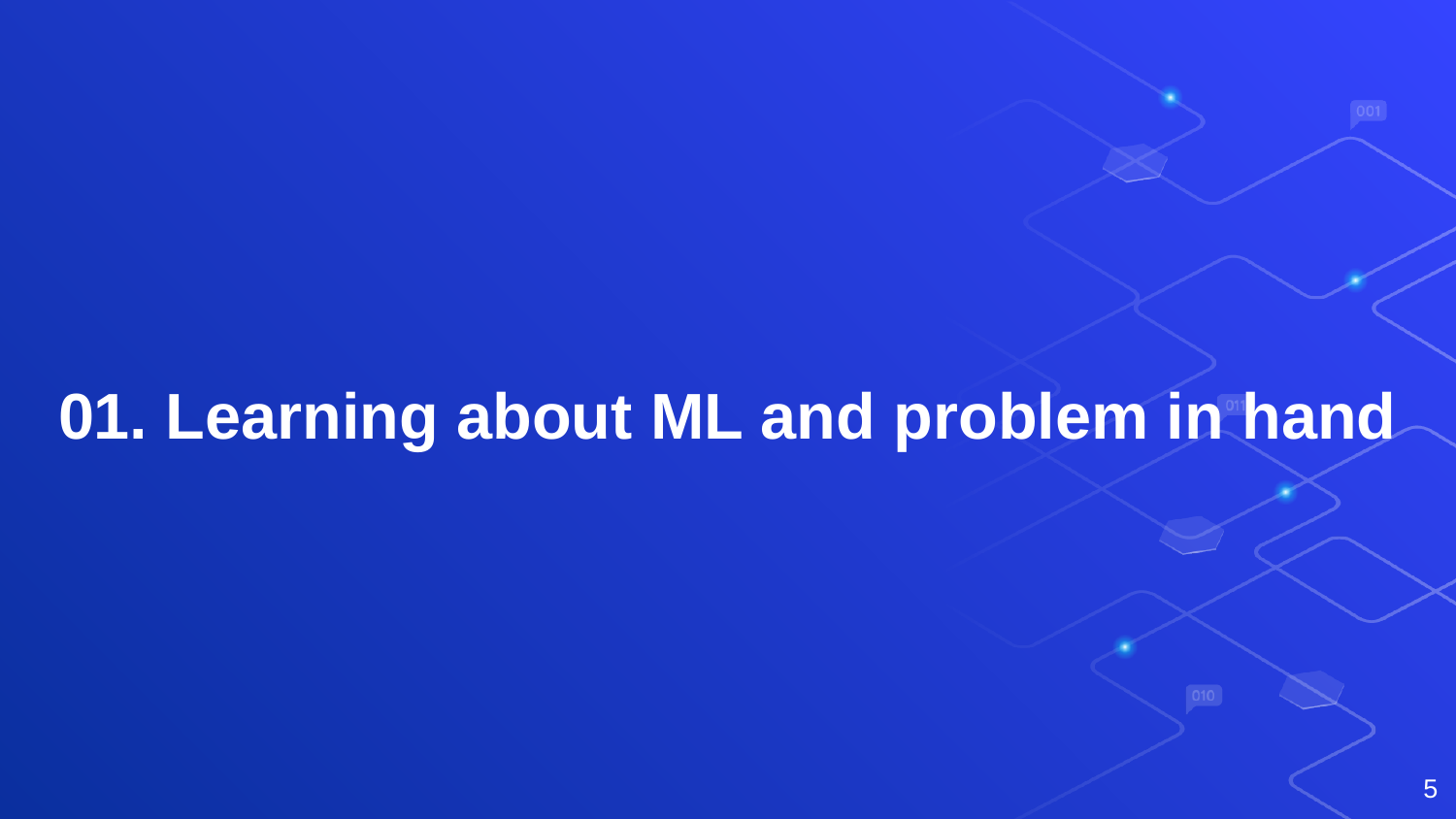

# 01. Learning about ML and problem in hand
5